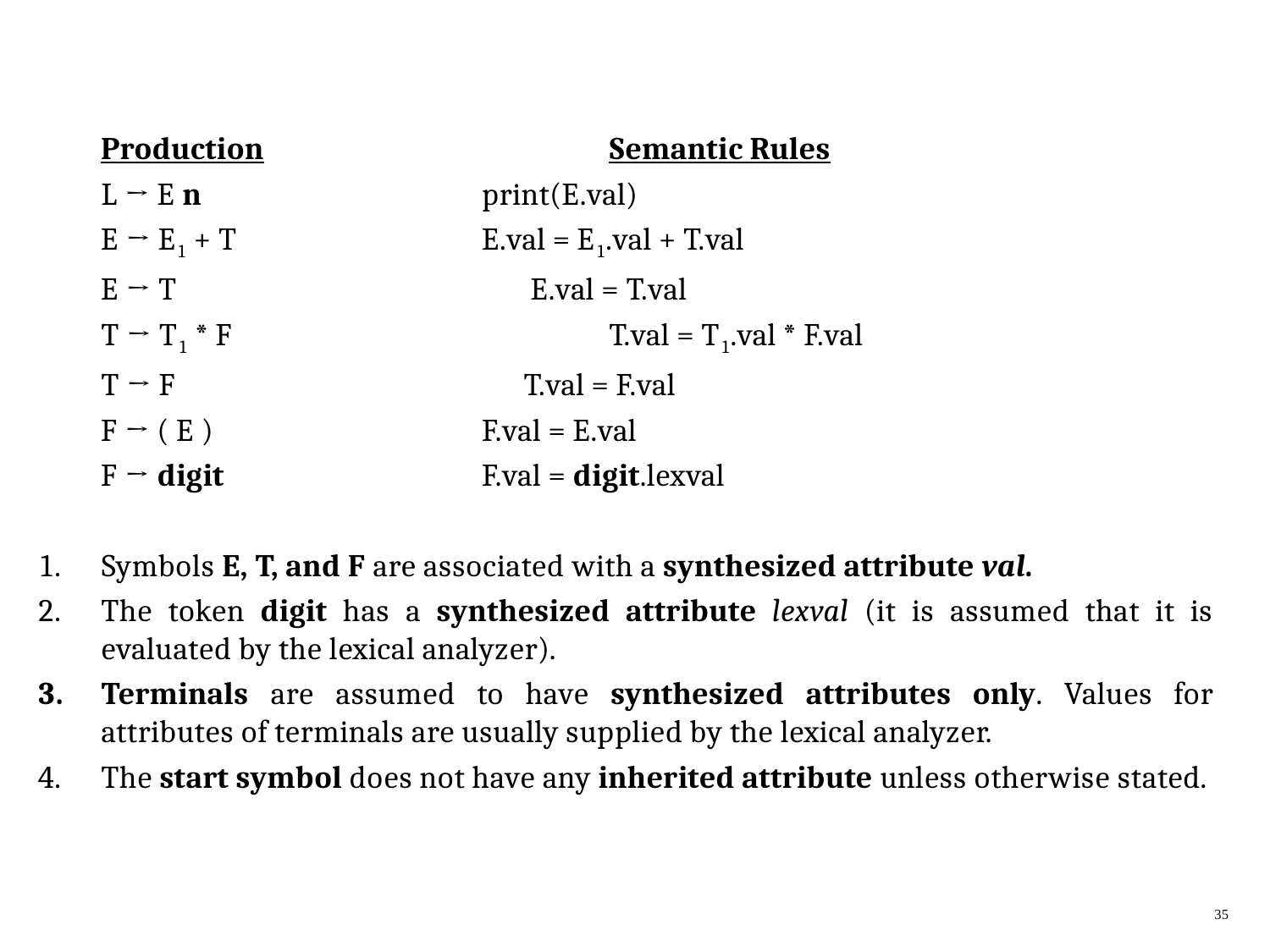

Production 			Semantic Rules
	L → E n			print(E.val)
	E → E1 + T		E.val = E1.val + T.val
	E → T			       E.val = T.val
	T → T1 * F			T.val = T1.val * F.val
	T → F			      T.val = F.val
	F → ( E )			F.val = E.val
	F → digit			F.val = digit.lexval

1.	Symbols E, T, and F are associated with a synthesized attribute val.
The token digit has a synthesized attribute lexval (it is assumed that it is evaluated by the lexical analyzer).
Terminals are assumed to have synthesized attributes only. Values for attributes of terminals are usually supplied by the lexical analyzer.
The start symbol does not have any inherited attribute unless otherwise stated.

35